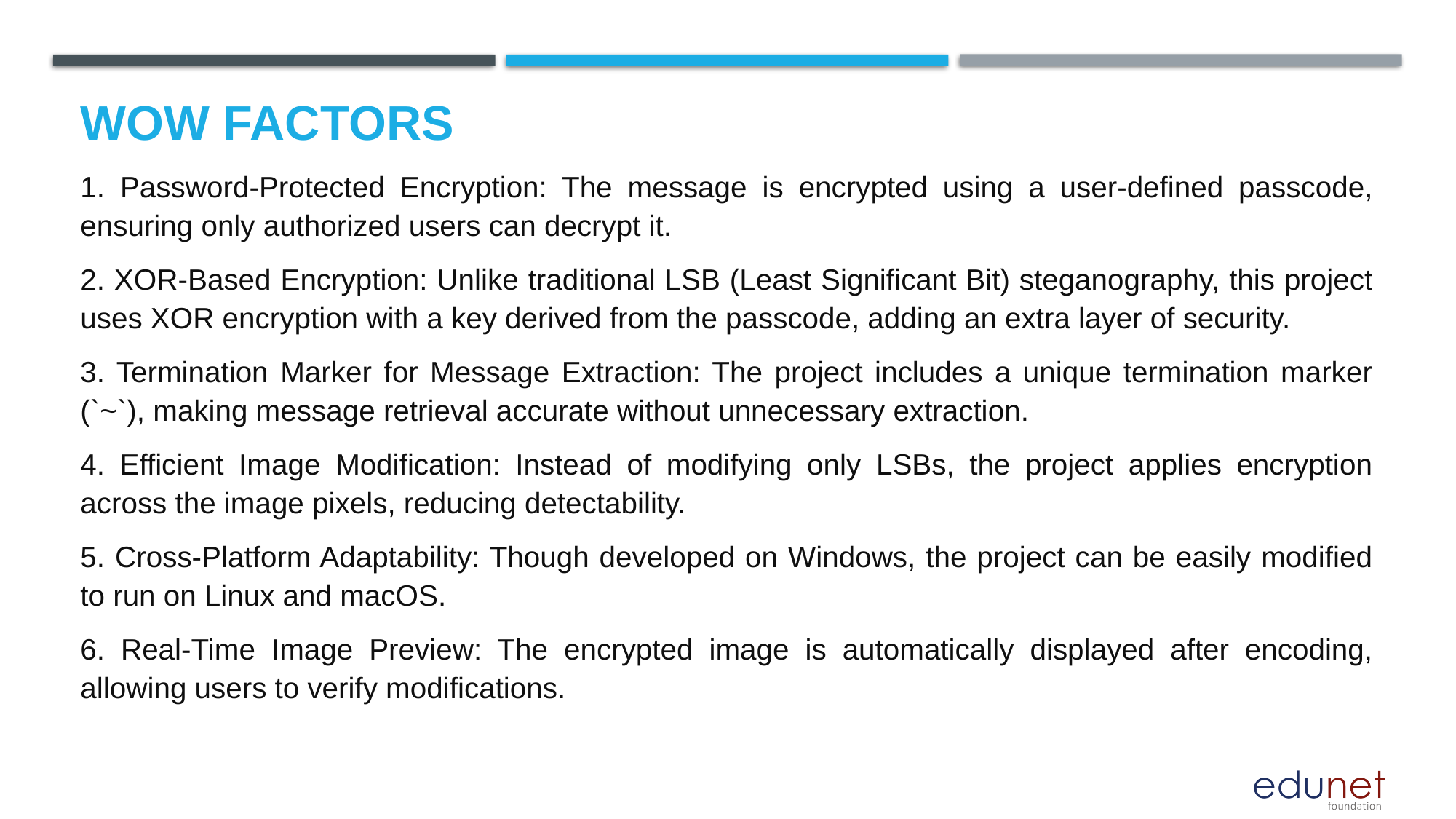

# Wow factors
1. Password-Protected Encryption: The message is encrypted using a user-defined passcode, ensuring only authorized users can decrypt it.
2. XOR-Based Encryption: Unlike traditional LSB (Least Significant Bit) steganography, this project uses XOR encryption with a key derived from the passcode, adding an extra layer of security.
3. Termination Marker for Message Extraction: The project includes a unique termination marker (`~`), making message retrieval accurate without unnecessary extraction.
4. Efficient Image Modification: Instead of modifying only LSBs, the project applies encryption across the image pixels, reducing detectability.
5. Cross-Platform Adaptability: Though developed on Windows, the project can be easily modified to run on Linux and macOS.
6. Real-Time Image Preview: The encrypted image is automatically displayed after encoding, allowing users to verify modifications.